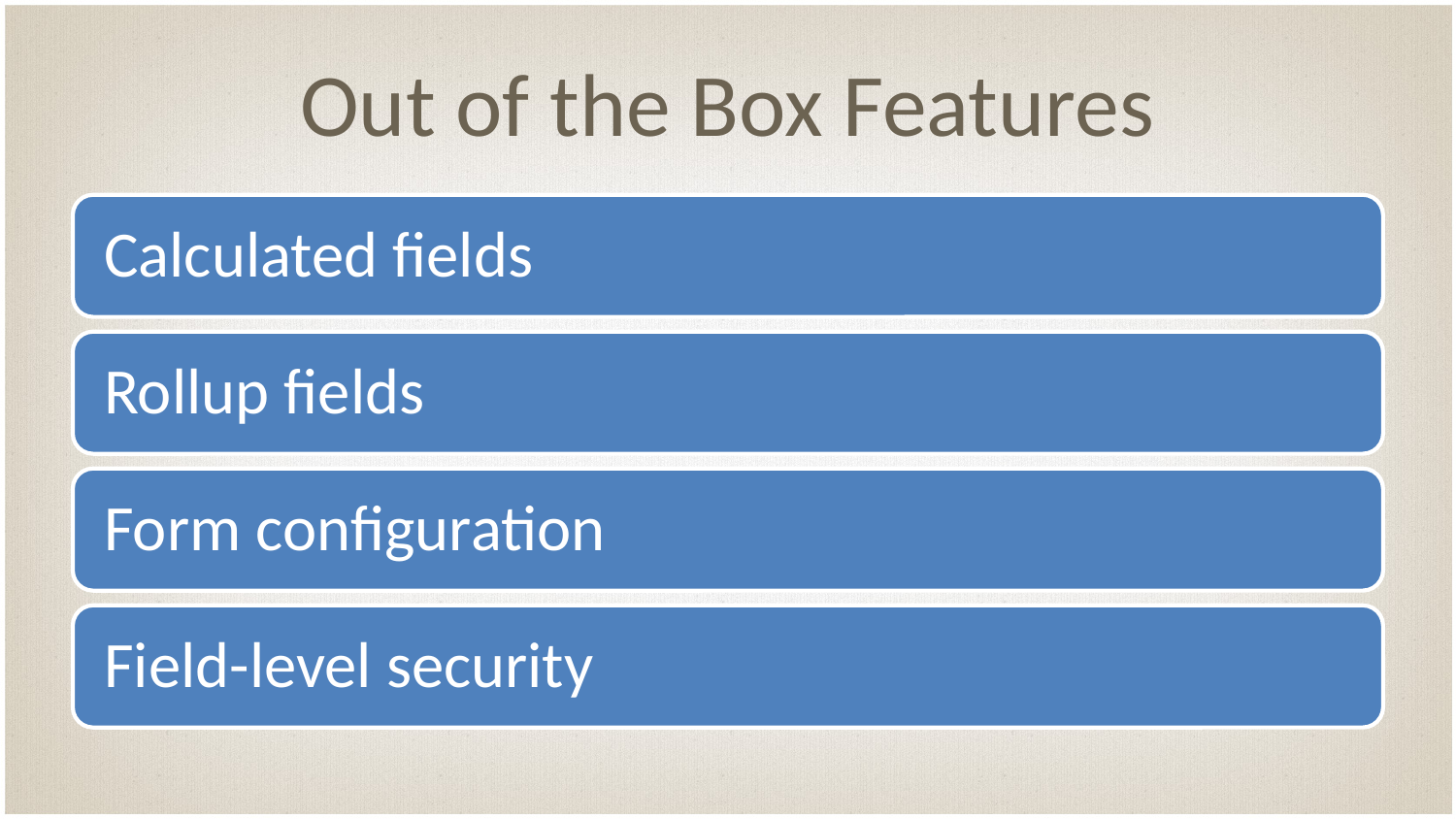

# Out of the Box Features
Calculated fields
Rollup fields
Form configuration
Field-level security